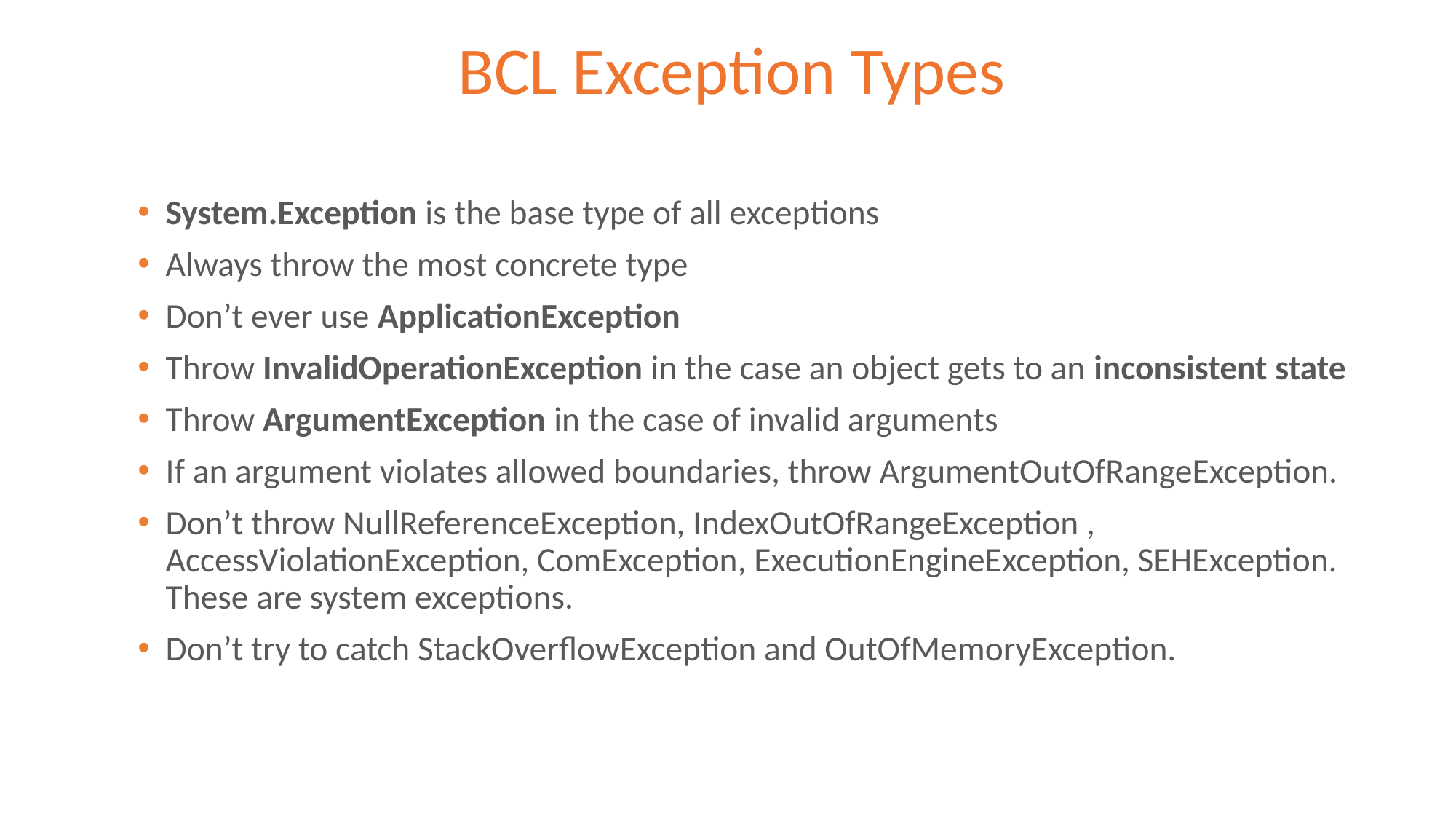

# BCL Exception Types
System.Exception is the base type of all exceptions
Always throw the most concrete type
Don’t ever use ApplicationException
Throw InvalidOperationException in the case an object gets to an inconsistent state
Throw ArgumentException in the case of invalid arguments
If an argument violates allowed boundaries, throw ArgumentOutOfRangeException.
Don’t throw NullReferenceException, IndexOutOfRangeException , AccessViolationException, ComException, ExecutionEngineException, SEHException. These are system exceptions.
Don’t try to catch StackOverflowException and OutOfMemoryException.